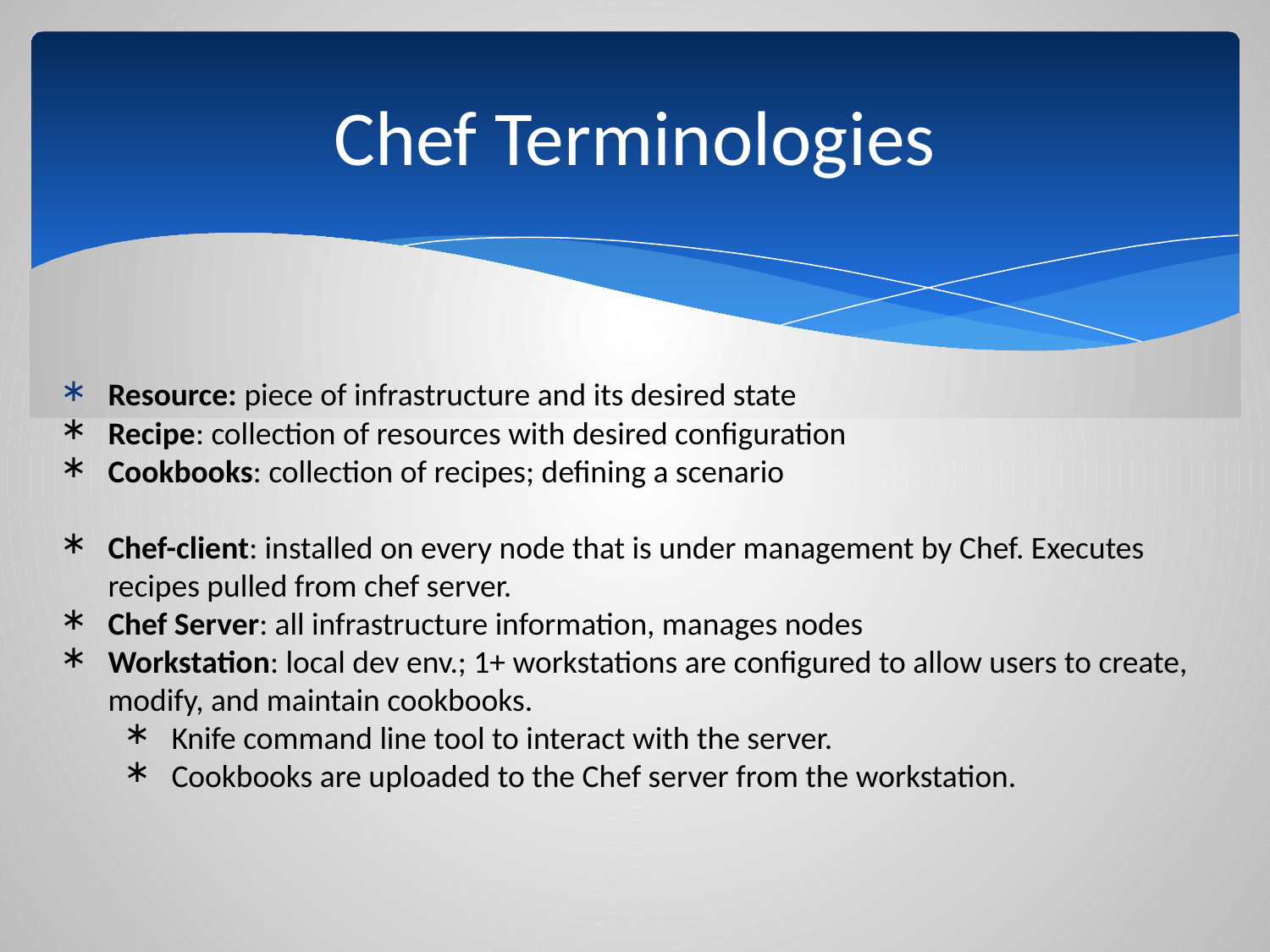

# Chef Terminologies

Resource: piece of infrastructure and its desired state
Recipe: collection of resources with desired configuration
Cookbooks: collection of recipes; defining a scenario

Chef-client: installed on every node that is under management by Chef. Executes recipes pulled from chef server.
Chef Server: all infrastructure information, manages nodes
Workstation: local dev env.; 1+ workstations are configured to allow users to create, modify, and maintain cookbooks.
Knife command line tool to interact with the server.
Cookbooks are uploaded to the Chef server from the workstation.